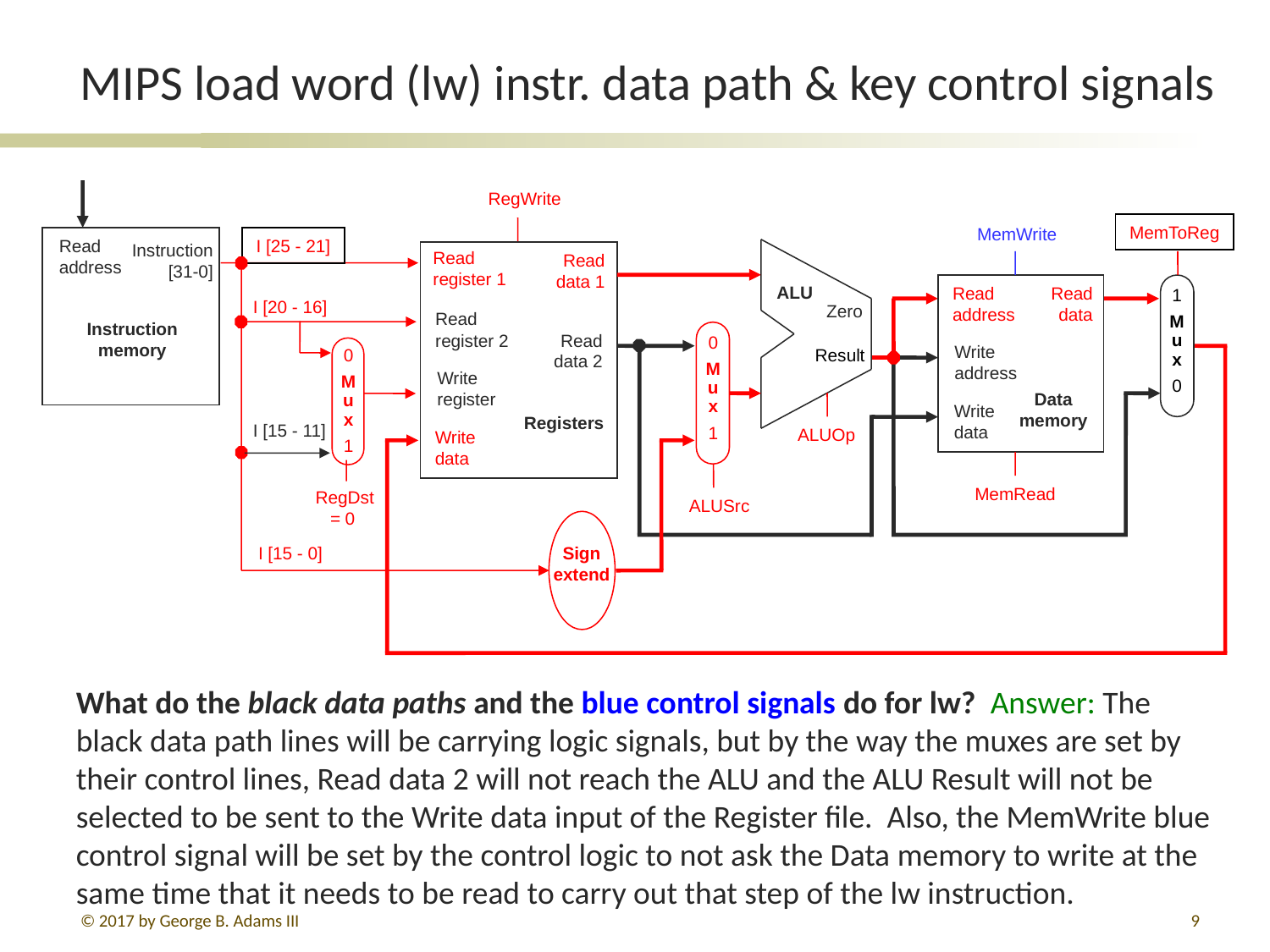

# MIPS load word (lw) instr. data path & key control signals

RegWrite
MemToReg
MemWrite

Read
address

I [25 - 21]
Instruction
[31-0]
Read
register 1

Read
data 1

ALU
Read
address

Read
data

1
M
u
x
0
I [20 - 16]
Zero

Read
register 2
Instruction
memory

Read
data 2

0
M
u
x
1
Write
address
0
M
u
x
1
Result

Write
register
Data
memory

Write
data

Registers
I [15 - 11]

ALUOp

Write
data

MemRead
RegDst
   = 0
ALUSrc

I [15 - 0]

Sign
extend

What do the black data paths and the blue control signals do for lw?  Answer: The black data path lines will be carrying logic signals, but by the way the muxes are set by their control lines, Read data 2 will not reach the ALU and the ALU Result will not be selected to be sent to the Write data input of the Register file.  Also, the MemWrite blue control signal will be set by the control logic to not ask the Data memory to write at the same time that it needs to be read to carry out that step of the lw instruction.
© 2017 by George B. Adams III
9